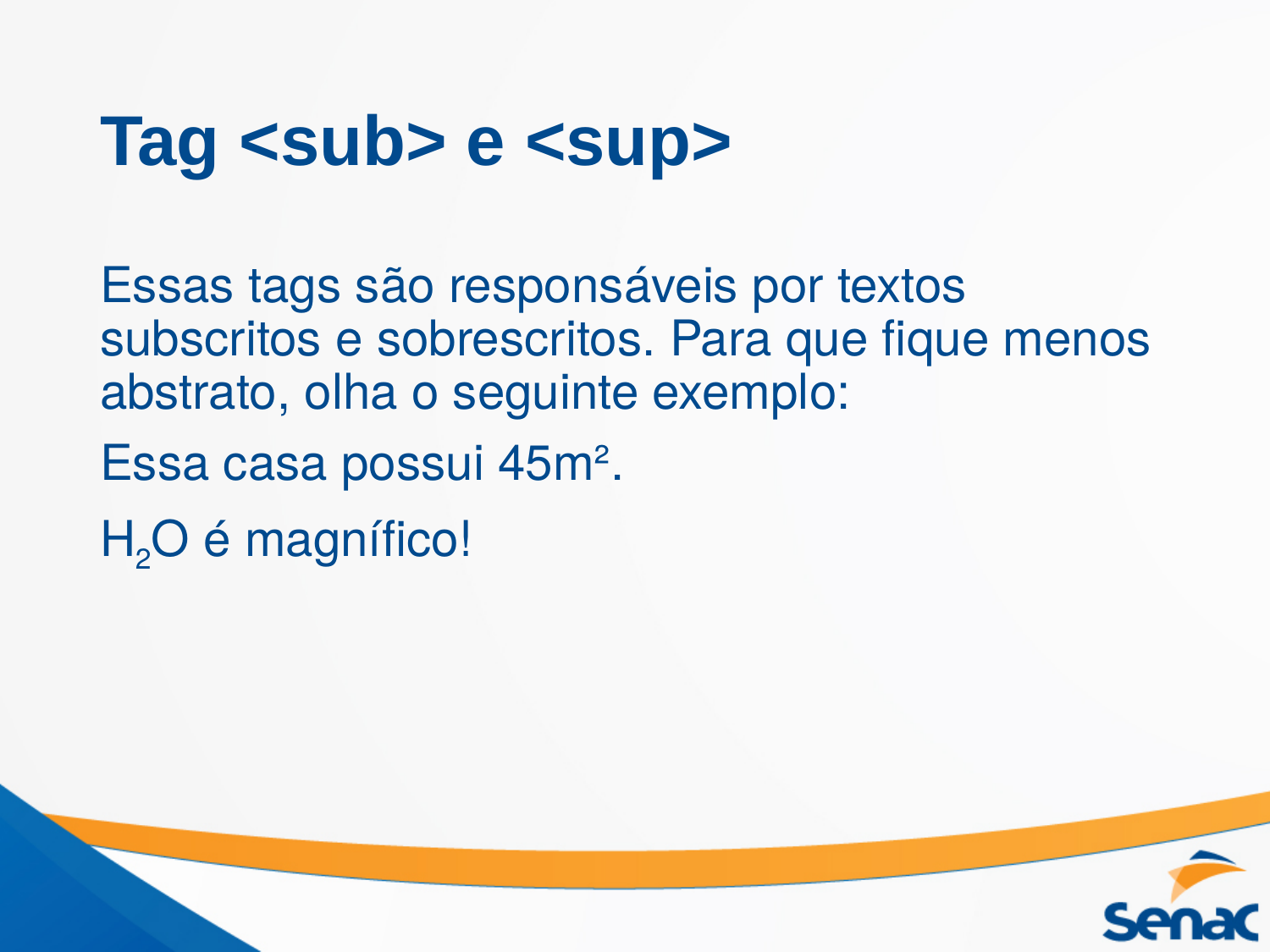

# Tag <sub> e <sup>
Essas tags são responsáveis por textos subscritos e sobrescritos. Para que fique menos abstrato, olha o seguinte exemplo:
Essa casa possui 45m².
H2O é magnífico!